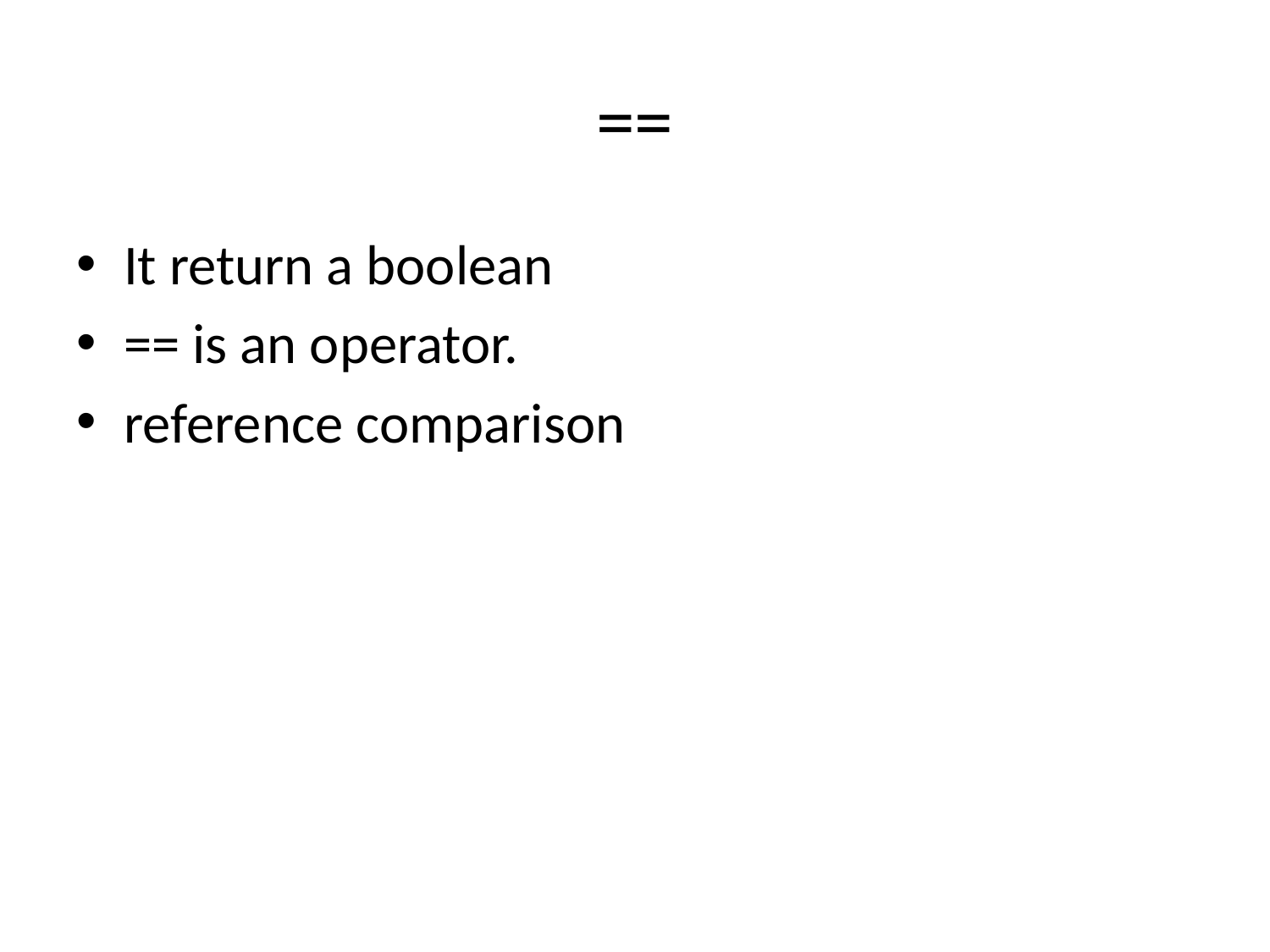

# ==
It return a boolean
== is an operator.
reference comparison